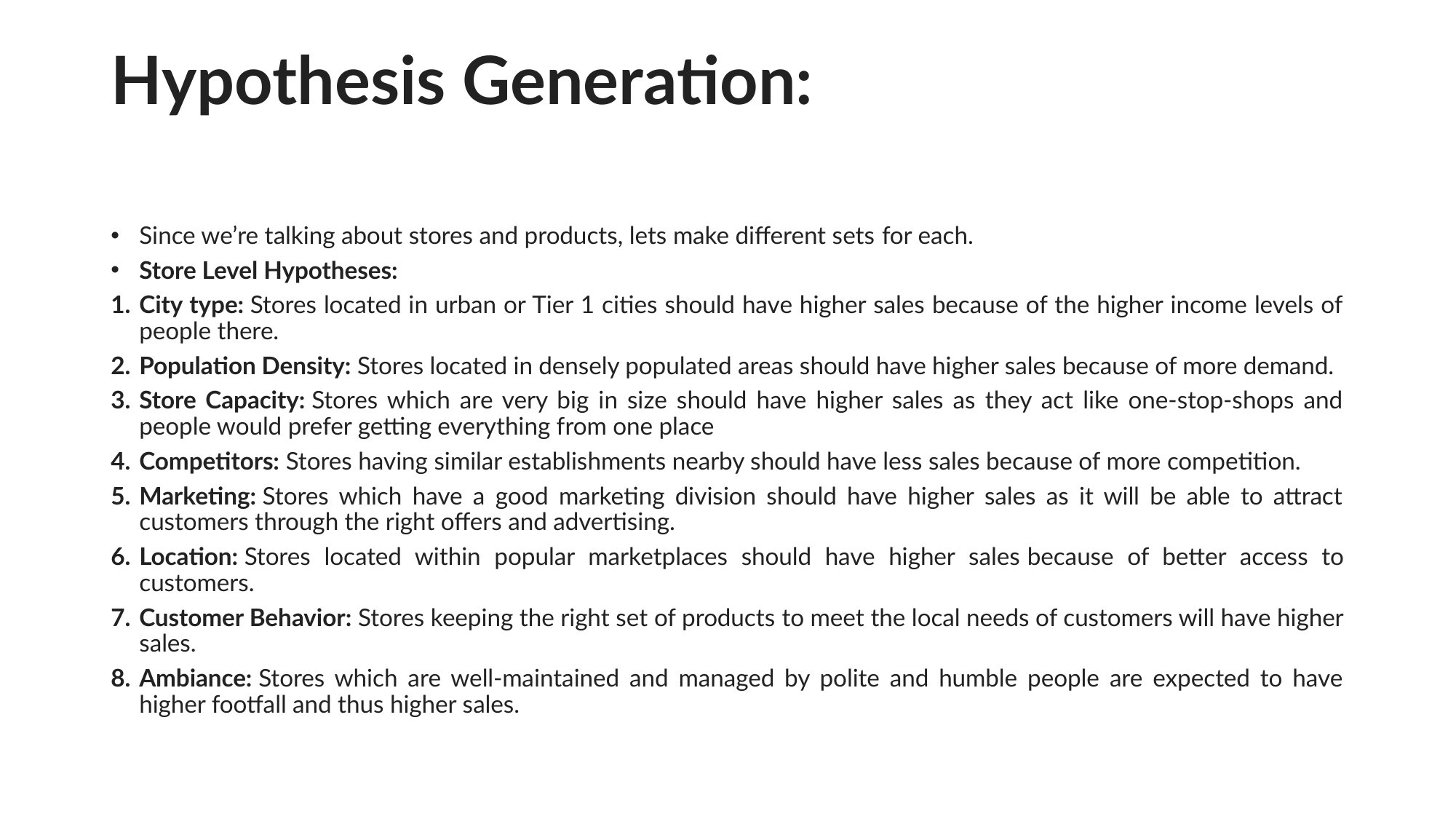

# Hypothesis Generation:
Since we’re talking about stores and products, lets make different sets for each.
Store Level Hypotheses:
City type: Stores located in urban or Tier 1 cities should have higher sales because of the higher income levels of people there.
Population Density: Stores located in densely populated areas should have higher sales because of more demand.
Store Capacity: Stores which are very big in size should have higher sales as they act like one-stop-shops and people would prefer getting everything from one place
Competitors: Stores having similar establishments nearby should have less sales because of more competition.
Marketing: Stores which have a good marketing division should have higher sales as it will be able to attract customers through the right offers and advertising.
Location: Stores located within popular marketplaces should have higher sales because of better access to customers.
Customer Behavior: Stores keeping the right set of products to meet the local needs of customers will have higher sales.
Ambiance: Stores which are well-maintained and managed by polite and humble people are expected to have higher footfall and thus higher sales.